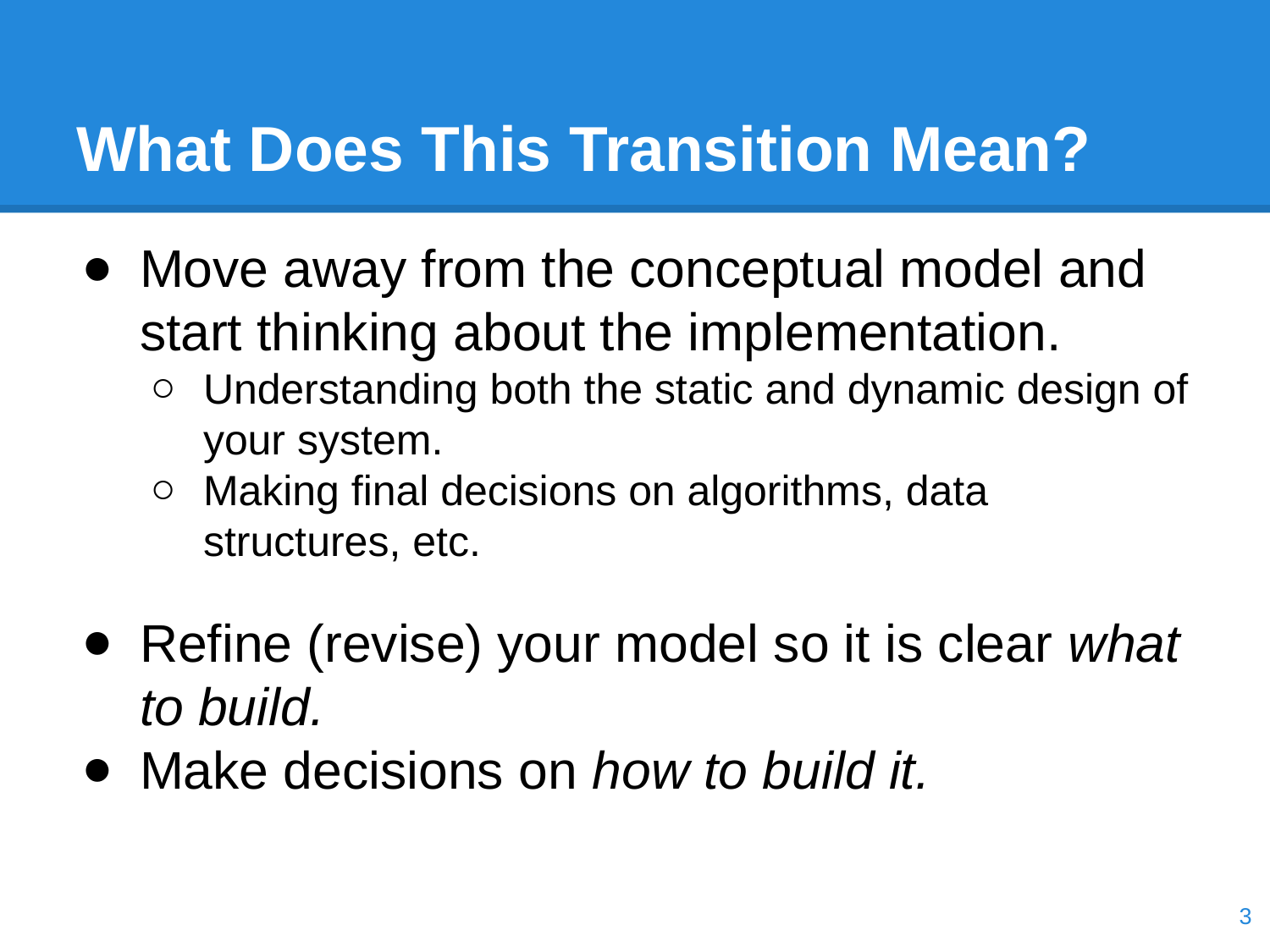

# What Does This Transition Mean?
Move away from the conceptual model and start thinking about the implementation.
Understanding both the static and dynamic design of your system.
Making final decisions on algorithms, data structures, etc.

Refine (revise) your model so it is clear what to build.
Make decisions on how to build it.

3